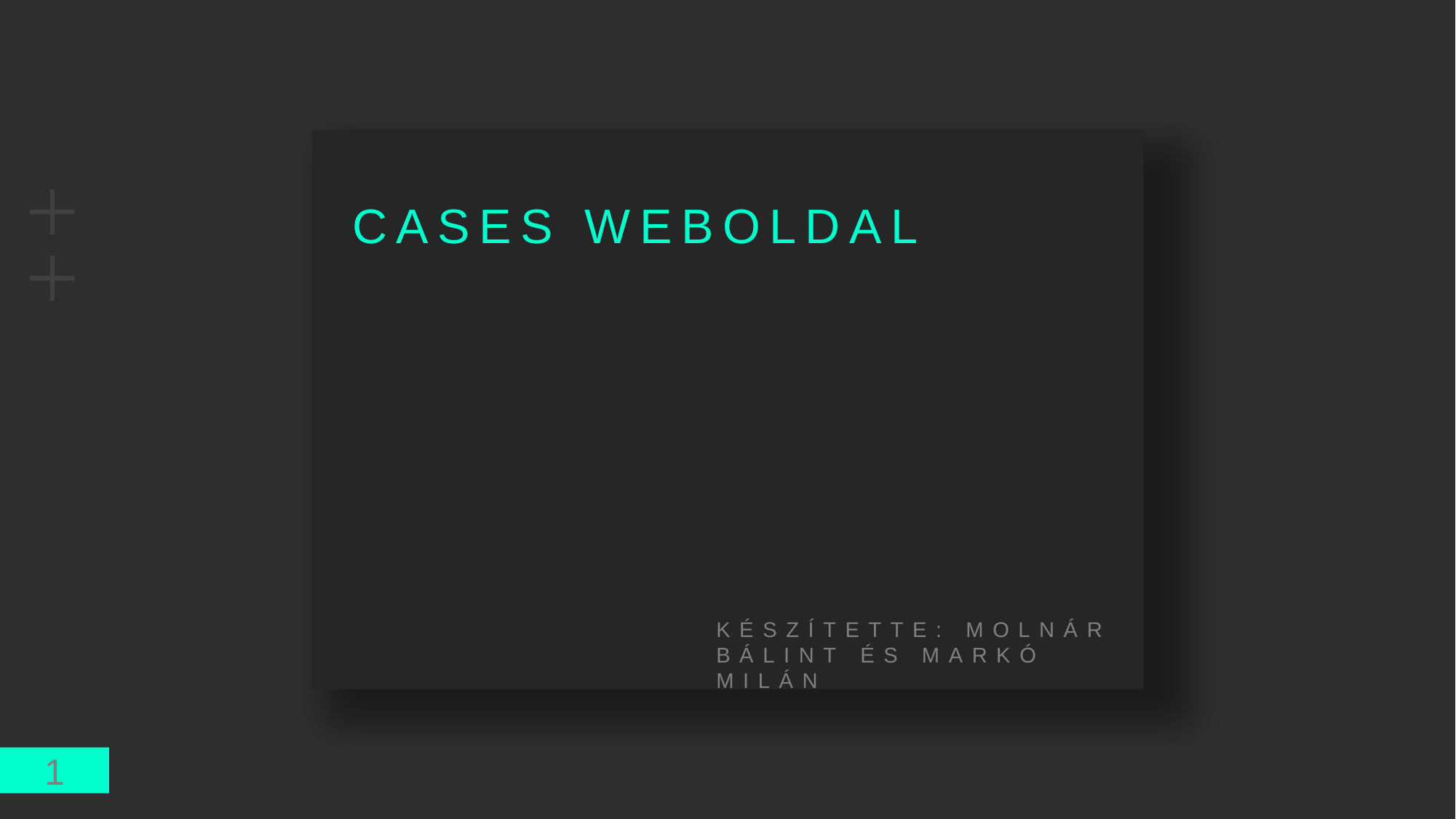

CASES WEBOLDAL

KÉSZÍTETTE: MOLNÁR BÁLINT ÉS MARKÓ MILÁN
1